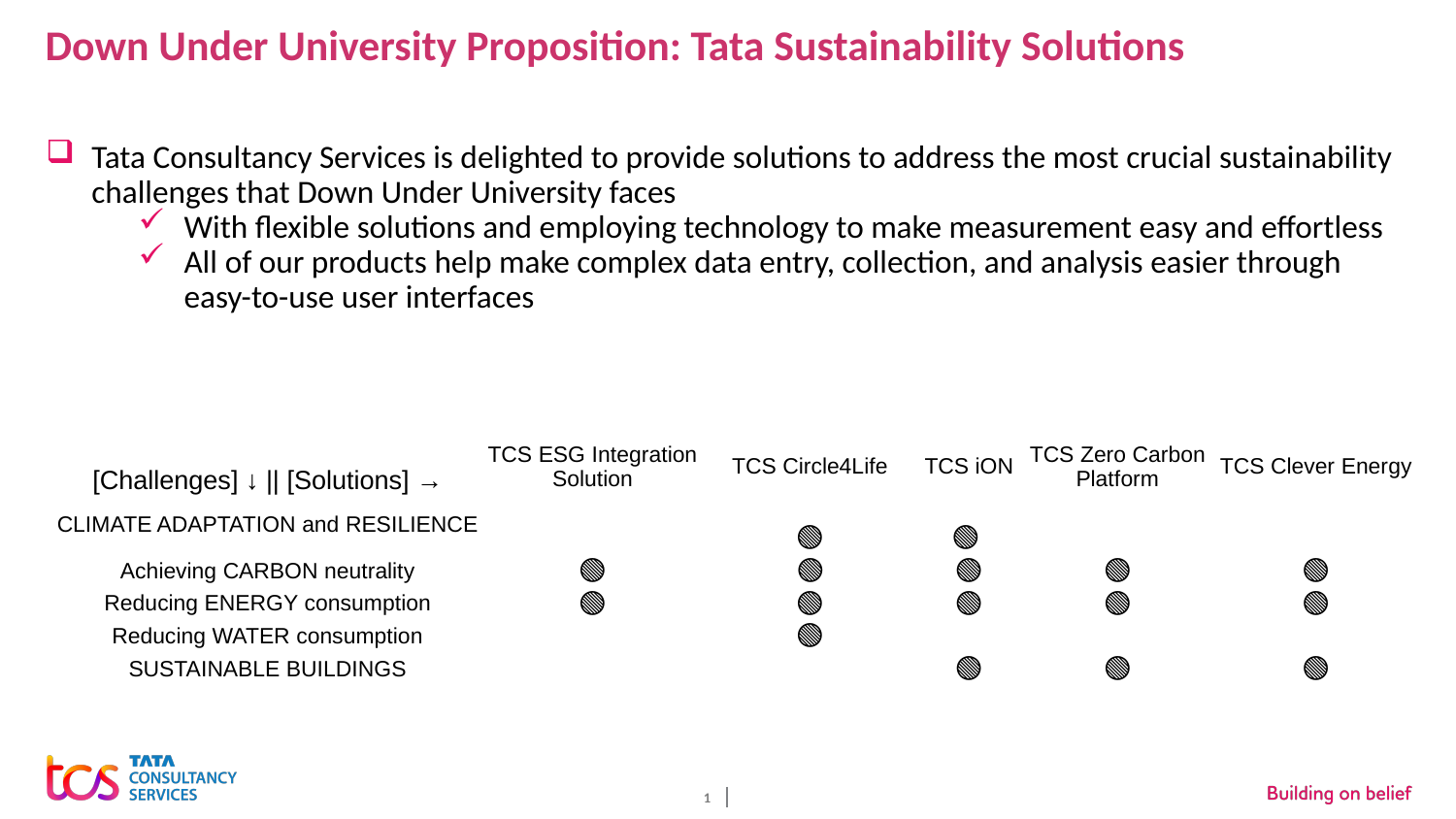

# Down Under University Proposition: Tata Sustainability Solutions
Tata Consultancy Services is delighted to provide solutions to address the most crucial sustainability challenges that Down Under University faces
With flexible solutions and employing technology to make measurement easy and effortless
All of our products help make complex data entry, collection, and analysis easier through easy-to-use user interfaces
| [Challenges] ↓ || [Solutions] → | TCS ESG Integration Solution | TCS Circle4Life | TCS iON | TCS Zero Carbon Platform | TCS Clever Energy |
| --- | --- | --- | --- | --- | --- |
| CLIMATE ADAPTATION and RESILIENCE |  | 🟢 | 🟢 |  |  |
| Achieving CARBON neutrality | 🟢 | 🟢 | 🟢 | 🟢 | 🟢 |
| Reducing ENERGY consumption | 🟢 | 🟢 | 🟢 | 🟢 | 🟢 |
| Reducing WATER consumption |  | 🟢 |  |  |  |
| SUSTAINABLE BUILDINGS |  |  | 🟢 | 🟢 | 🟢 |